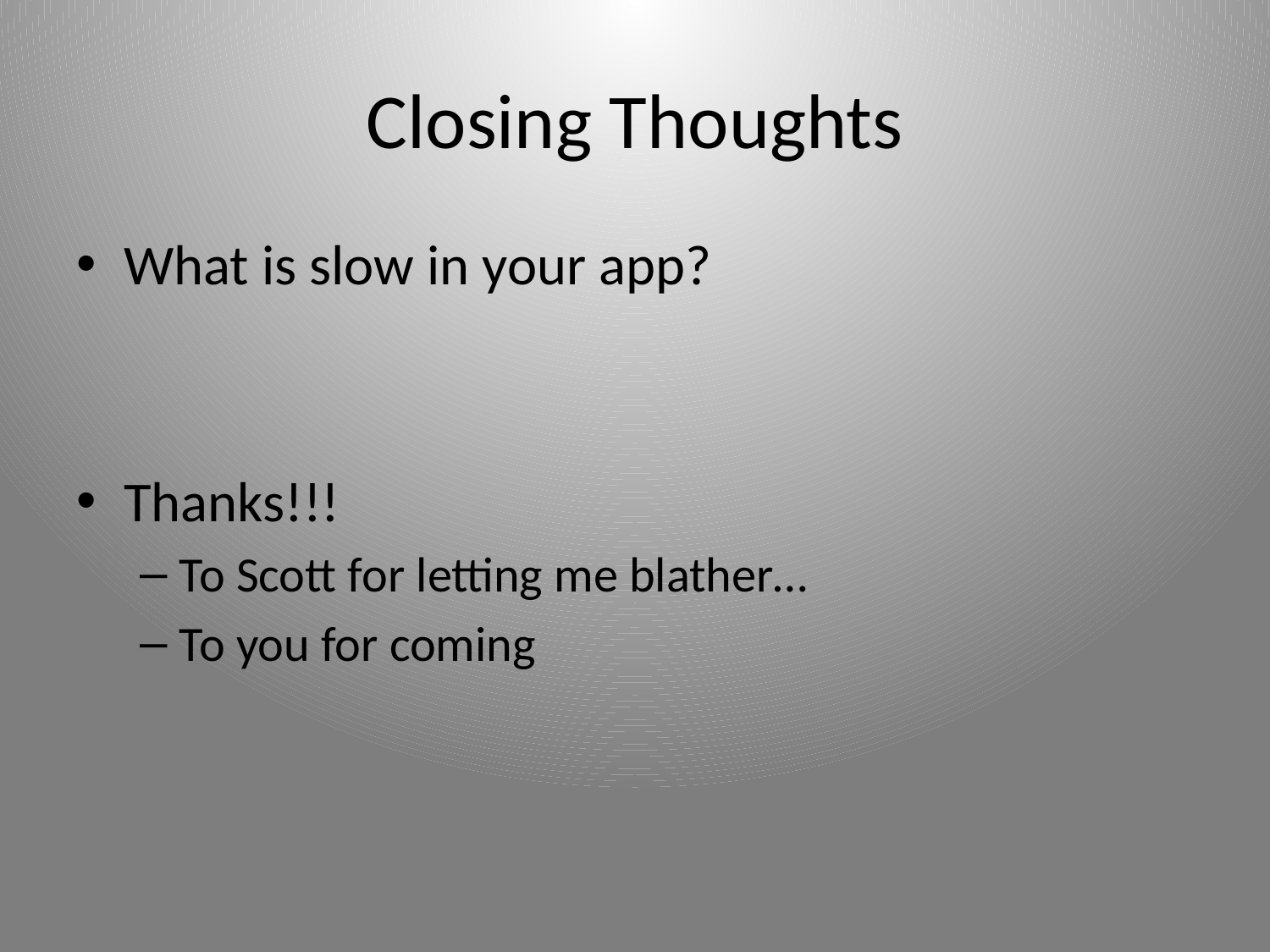

# Closing Thoughts
What is slow in your app?

Thanks!!!
To Scott for letting me blather…
To you for coming